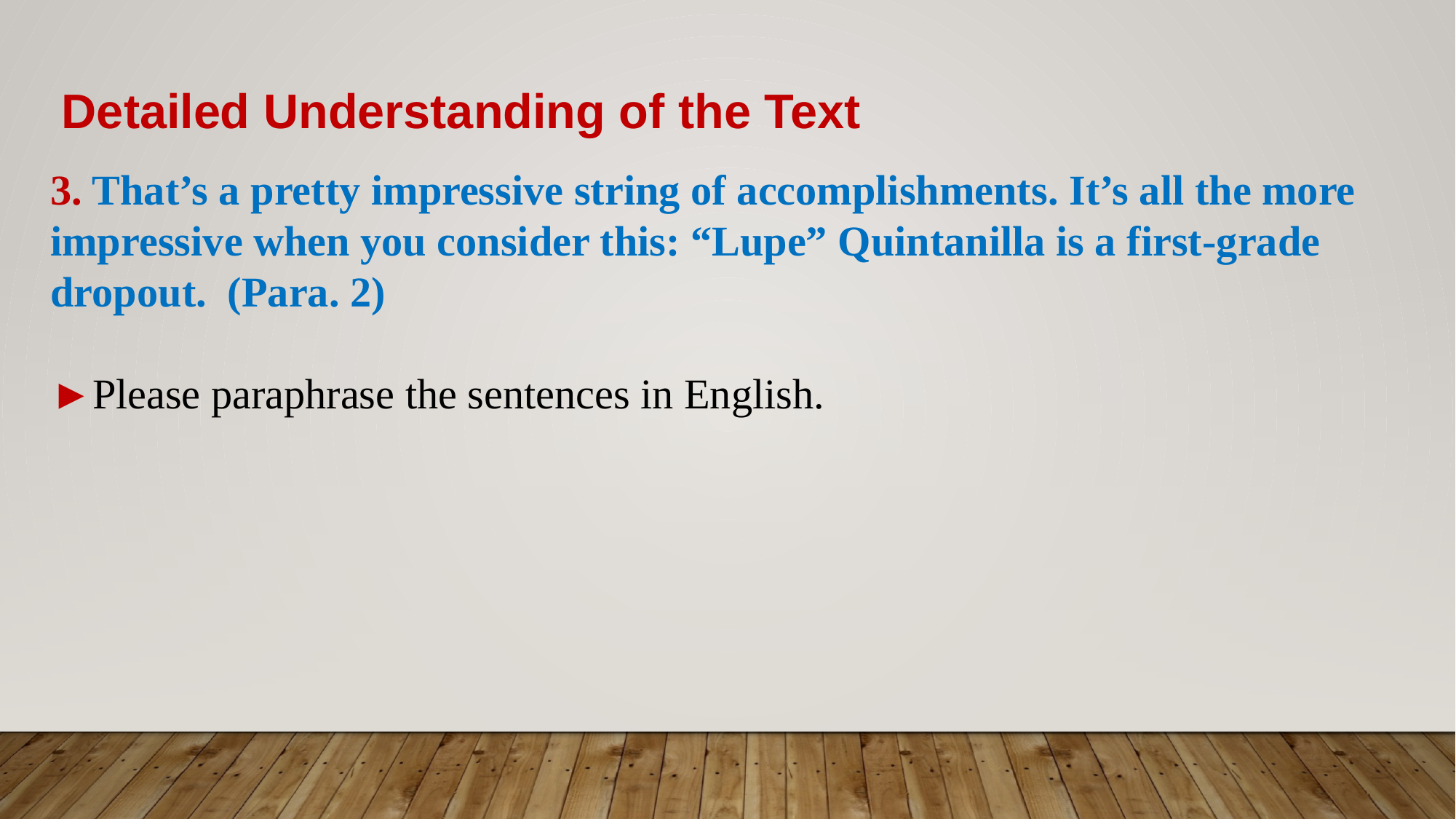

Detailed Understanding of the Text
3. That’s a pretty impressive string of accomplishments. It’s all the more impressive when you consider this: “Lupe” Quintanilla is a first-grade dropout.  (Para. 2)

►Please paraphrase the sentences in English.